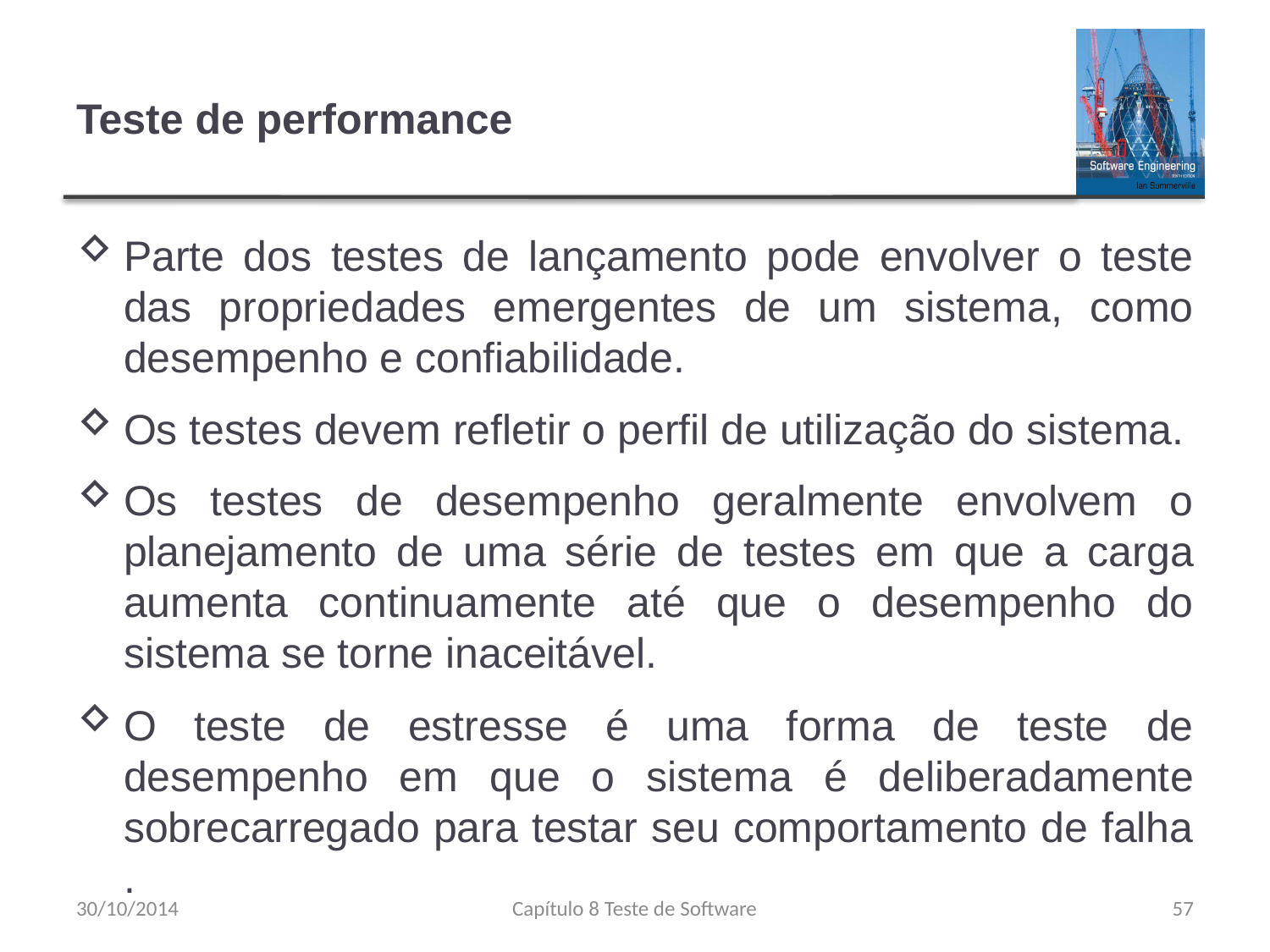

# Teste de performance
Parte dos testes de lançamento pode envolver o teste das propriedades emergentes de um sistema, como desempenho e confiabilidade.
Os testes devem refletir o perfil de utilização do sistema.
Os testes de desempenho geralmente envolvem o planejamento de uma série de testes em que a carga aumenta continuamente até que o desempenho do sistema se torne inaceitável.
O teste de estresse é uma forma de teste de desempenho em que o sistema é deliberadamente sobrecarregado para testar seu comportamento de falha .
30/10/2014
Capítulo 8 Teste de Software
57